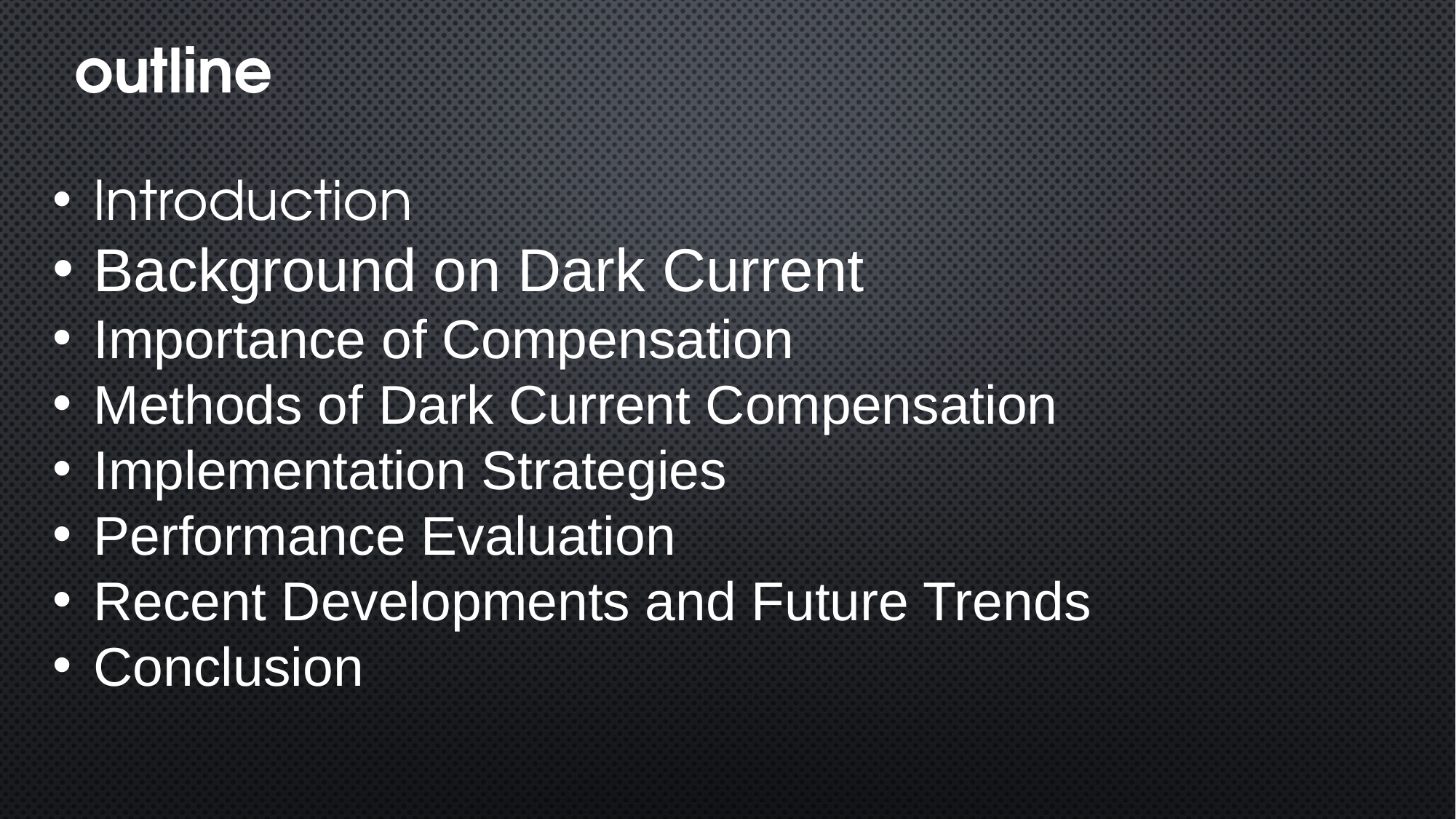

outline
Introduction
Background on Dark Current
Importance of Compensation
Methods of Dark Current Compensation
Implementation Strategies
Performance Evaluation
Recent Developments and Future Trends
Conclusion